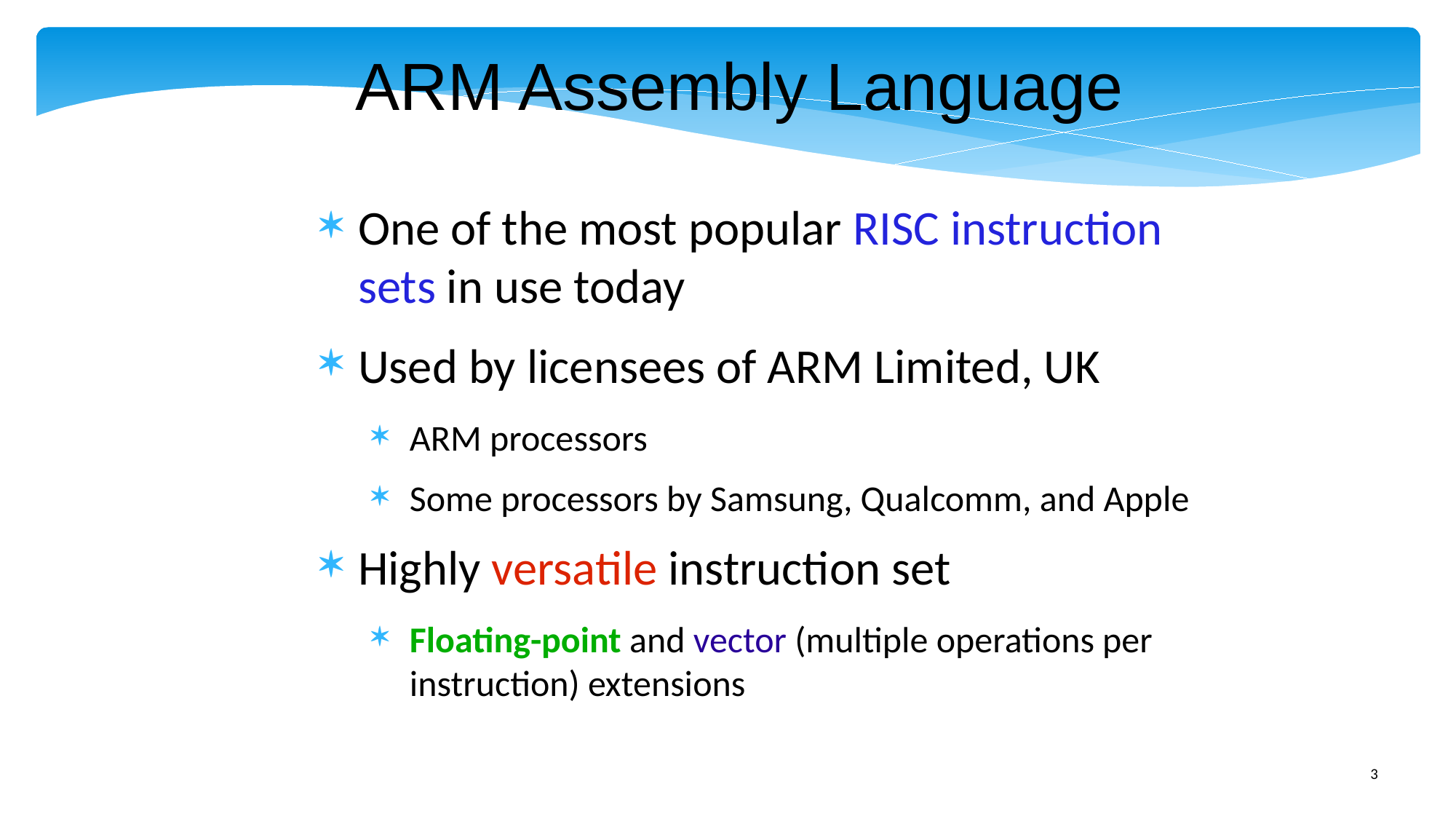

ARM Assembly Language
One of the most popular RISC instruction sets in use today
Used by licensees of ARM Limited, UK
ARM processors
Some processors by Samsung, Qualcomm, and Apple
Highly versatile instruction set
Floating-point and vector (multiple operations per instruction) extensions